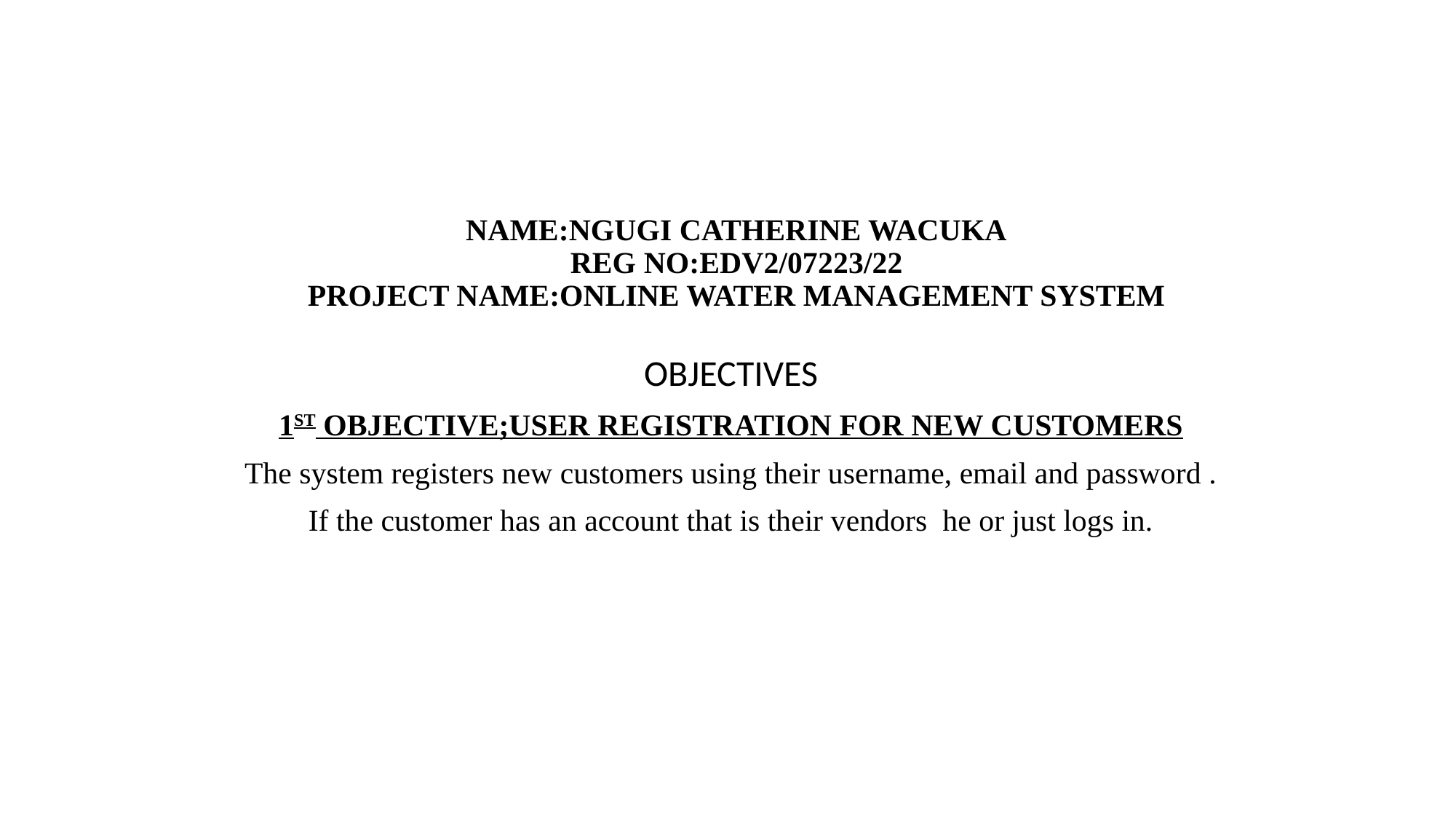

# NAME:NGUGI CATHERINE WACUKA REG NO:EDV2/07223/22 PROJECT NAME:ONLINE WATER MANAGEMENT SYSTEM
OBJECTIVES
1ST OBJECTIVE;USER REGISTRATION FOR NEW CUSTOMERS
The system registers new customers using their username, email and password .
If the customer has an account that is their vendors  he or just logs in.